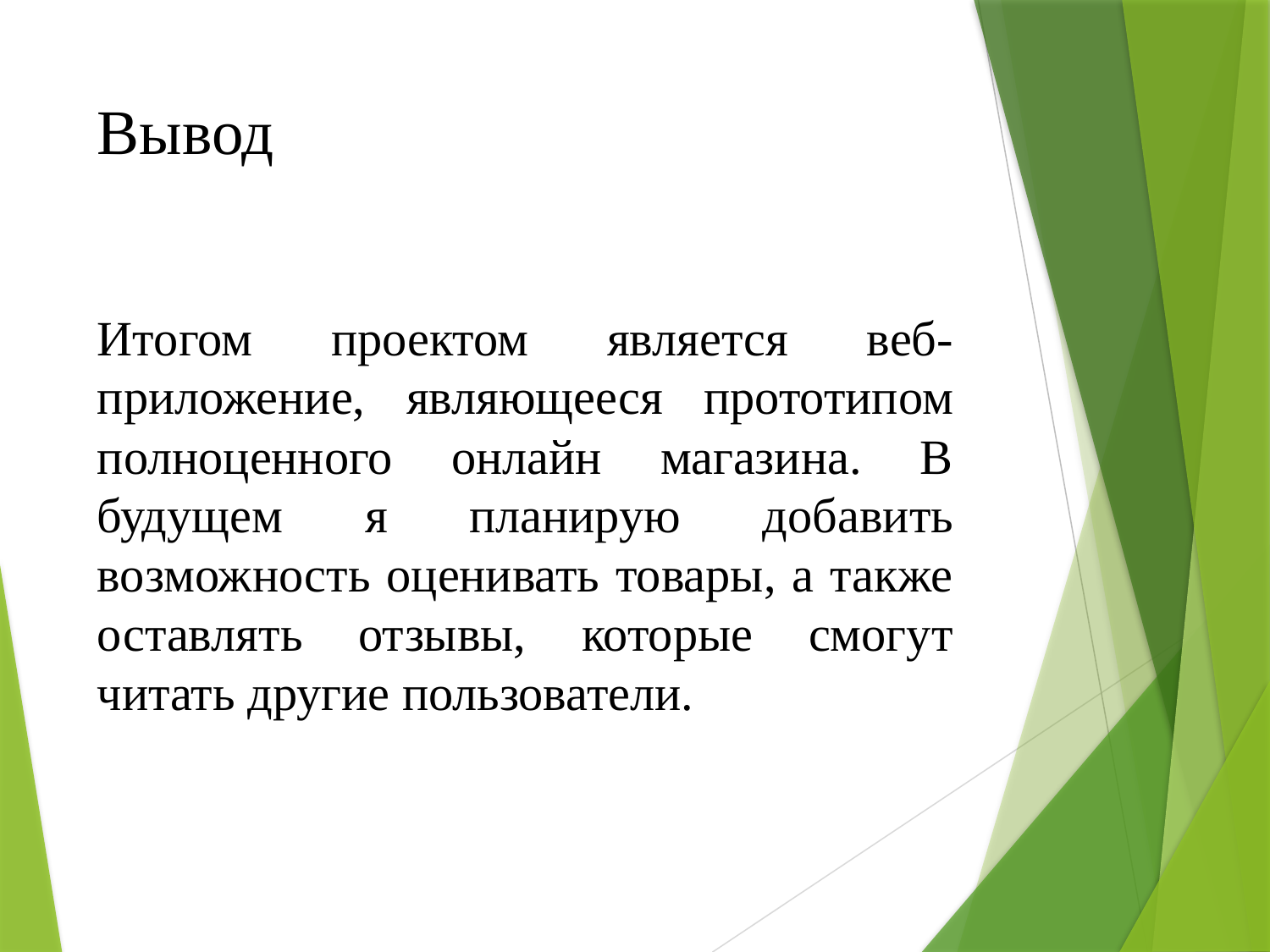

# Вывод
Итогом проектом является веб-приложение, являющееся прототипом полноценного онлайн магазина. В будущем я планирую добавить возможность оценивать товары, а также оставлять отзывы, которые смогут читать другие пользователи.